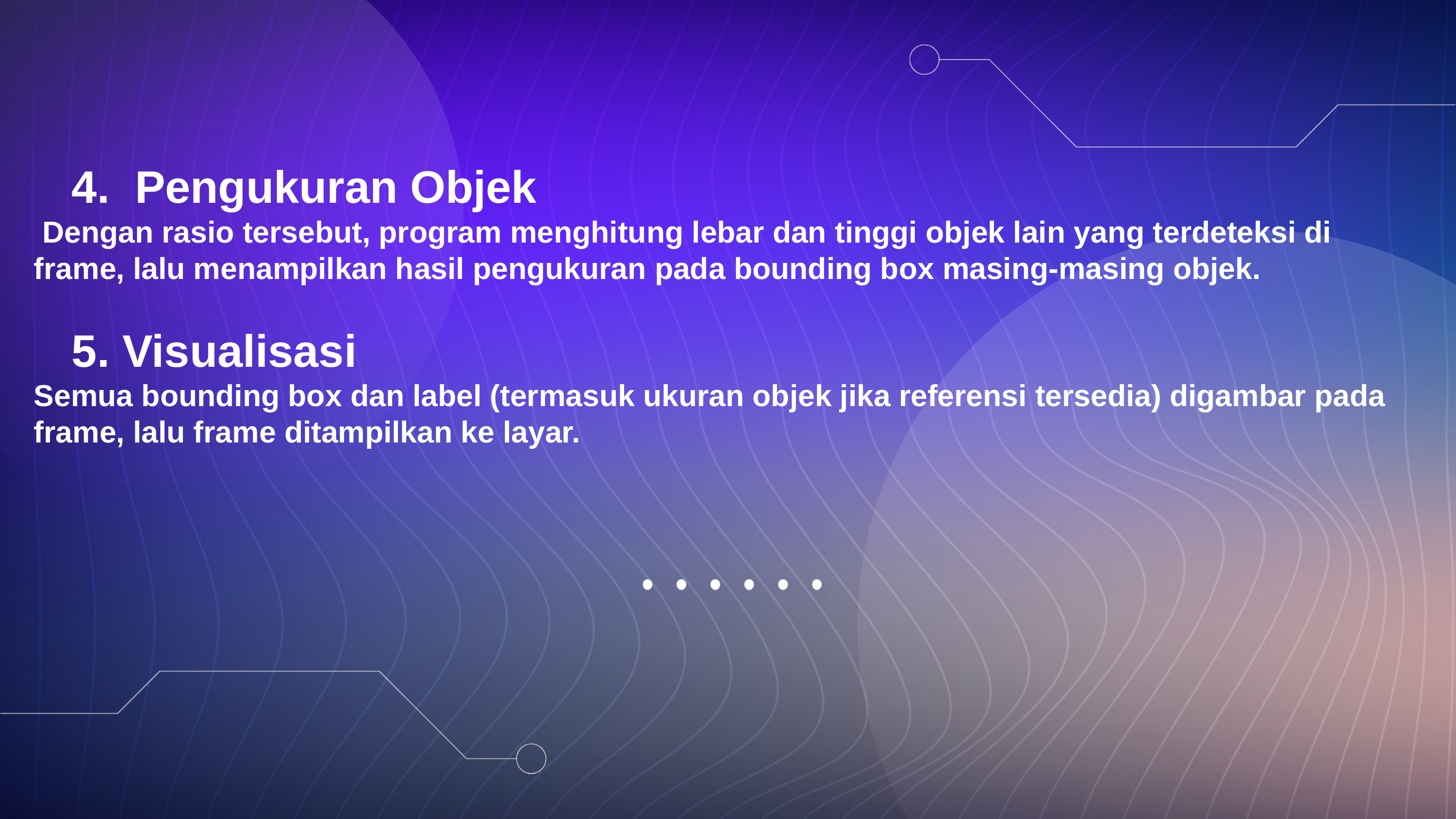

4.  Pengukuran Objek
 Dengan rasio tersebut, program menghitung lebar dan tinggi objek lain yang terdeteksi di frame, lalu menampilkan hasil pengukuran pada bounding box masing-masing objek.

   5. Visualisasi
Semua bounding box dan label (termasuk ukuran objek jika referensi tersedia) digambar pada frame, lalu frame ditampilkan ke layar.